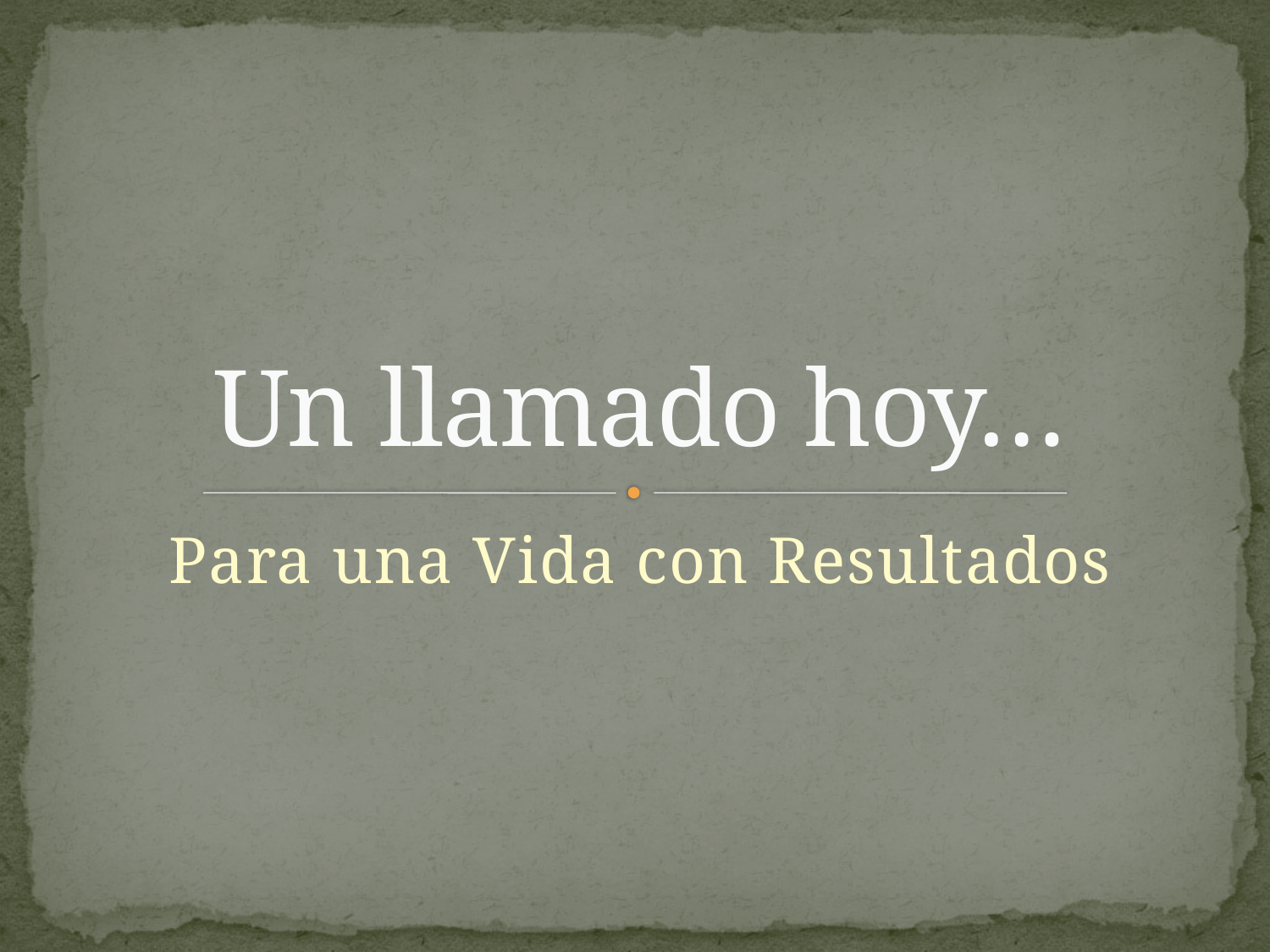

# Un llamado hoy…
Para una Vida con Resultados